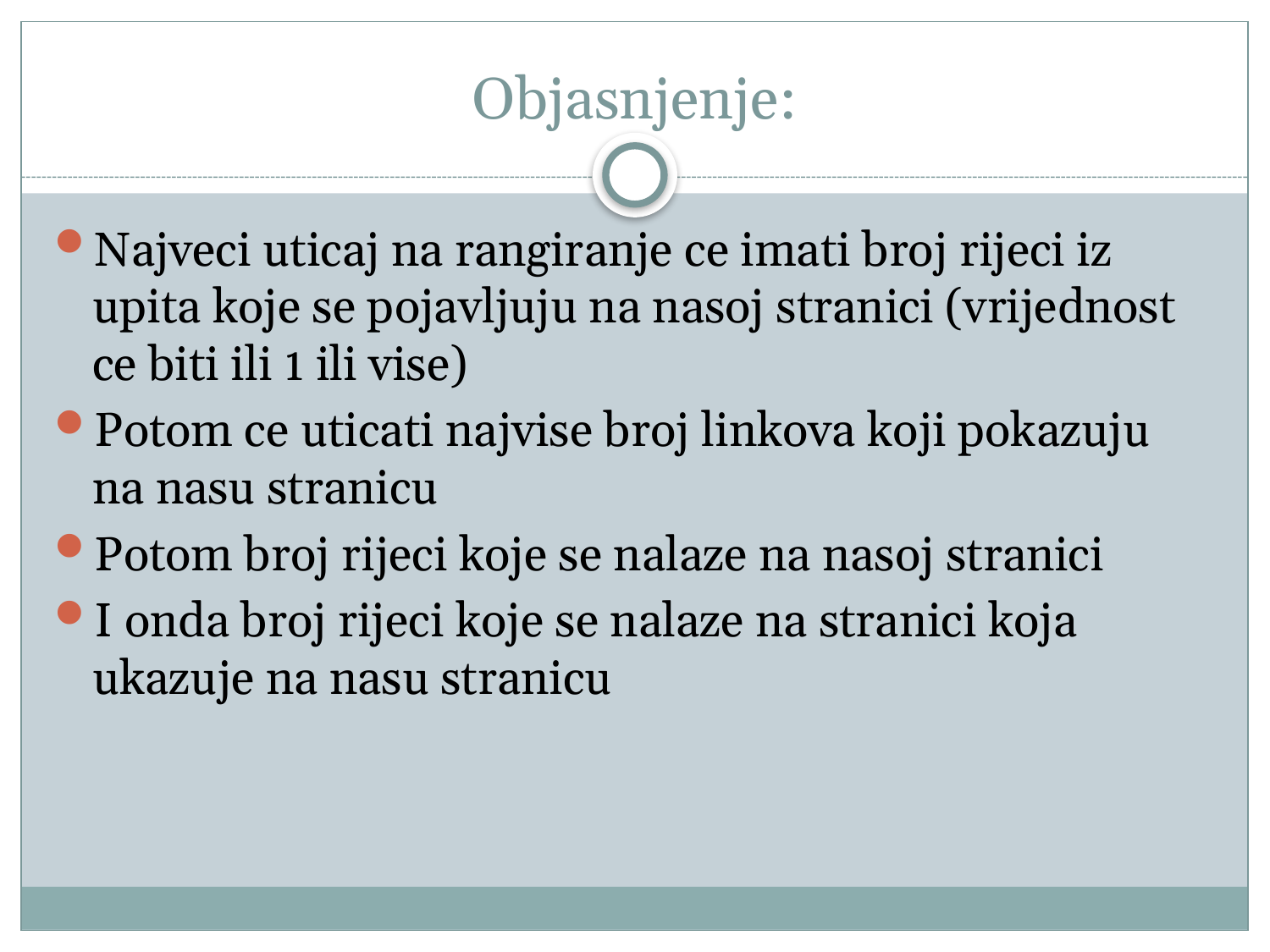

# Objasnjenje:
Najveci uticaj na rangiranje ce imati broj rijeci iz upita koje se pojavljuju na nasoj stranici (vrijednost ce biti ili 1 ili vise)
Potom ce uticati najvise broj linkova koji pokazuju na nasu stranicu
Potom broj rijeci koje se nalaze na nasoj stranici
I onda broj rijeci koje se nalaze na stranici koja ukazuje na nasu stranicu